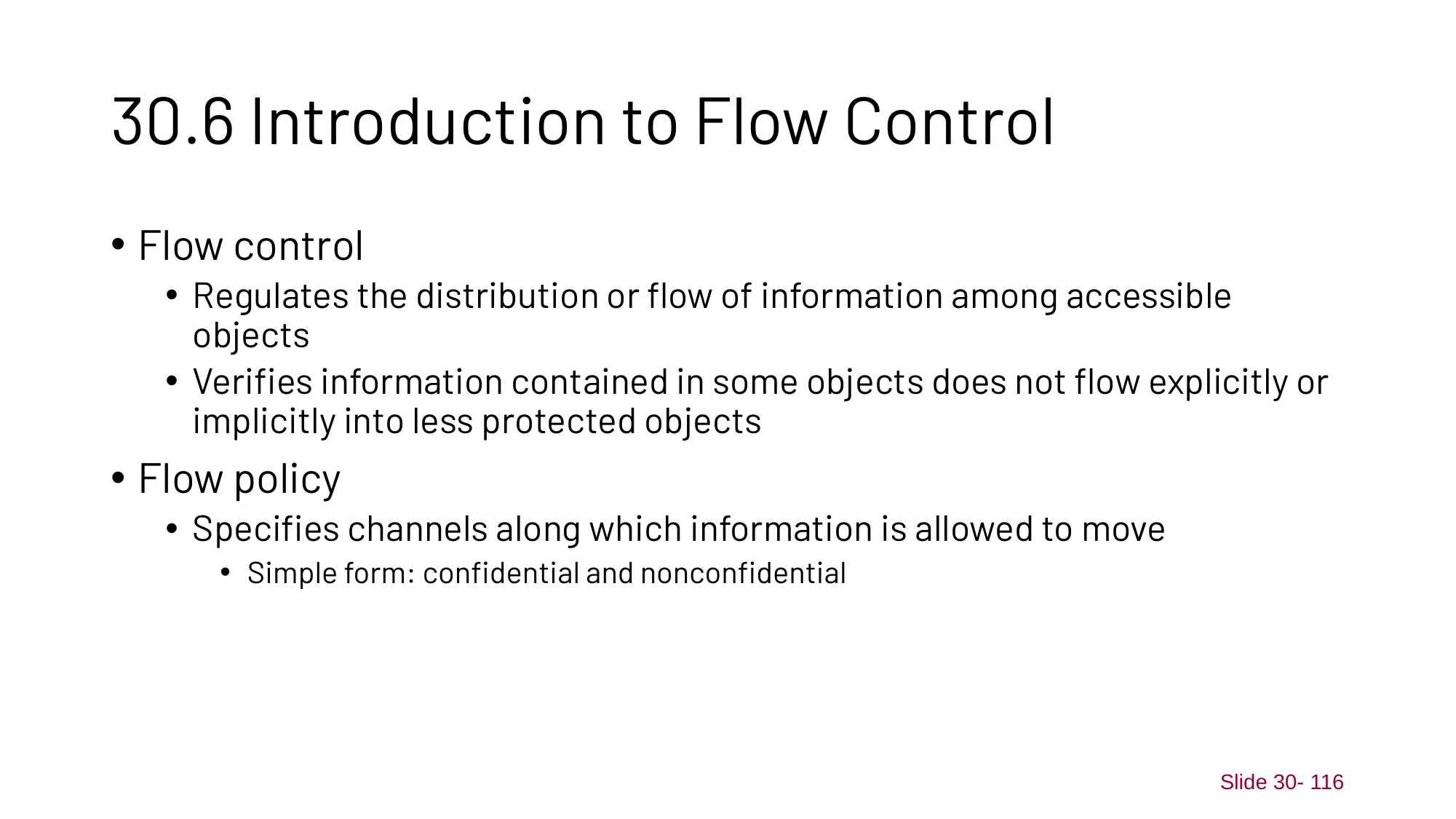

# 30.6 Introduction to Flow Control
Flow control
Regulates the distribution or flow of information among accessible objects
Verifies information contained in some objects does not flow explicitly or implicitly into less protected objects
Flow policy
Specifies channels along which information is allowed to move
Simple form: confidential and nonconfidential
Slide 30- 116